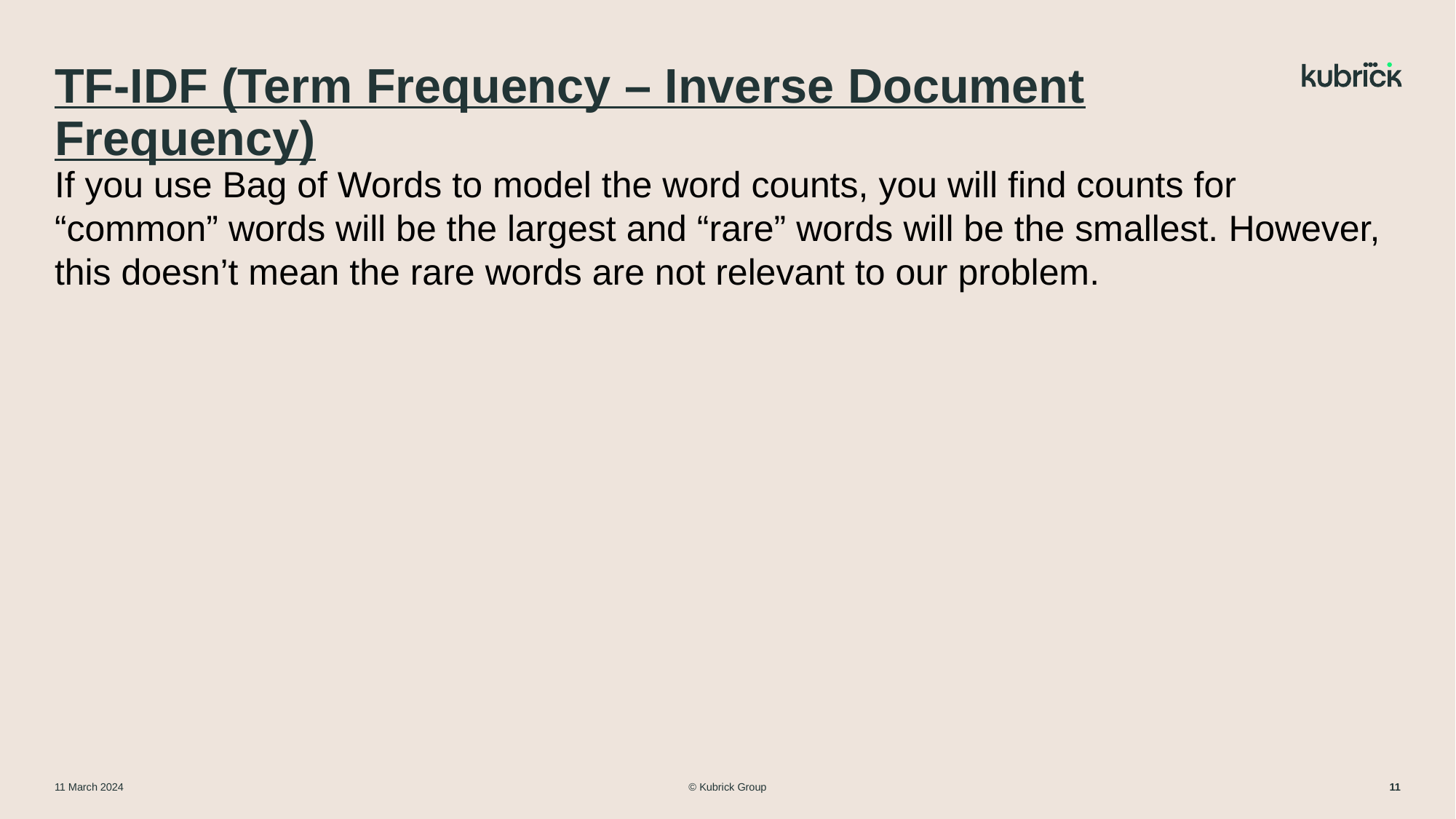

# TF-IDF (Term Frequency – Inverse Document Frequency)
If you use Bag of Words to model the word counts, you will find counts for “common” words will be the largest and “rare” words will be the smallest. However, this doesn’t mean the rare words are not relevant to our problem.

© Kubrick Group
11 March 2024
11